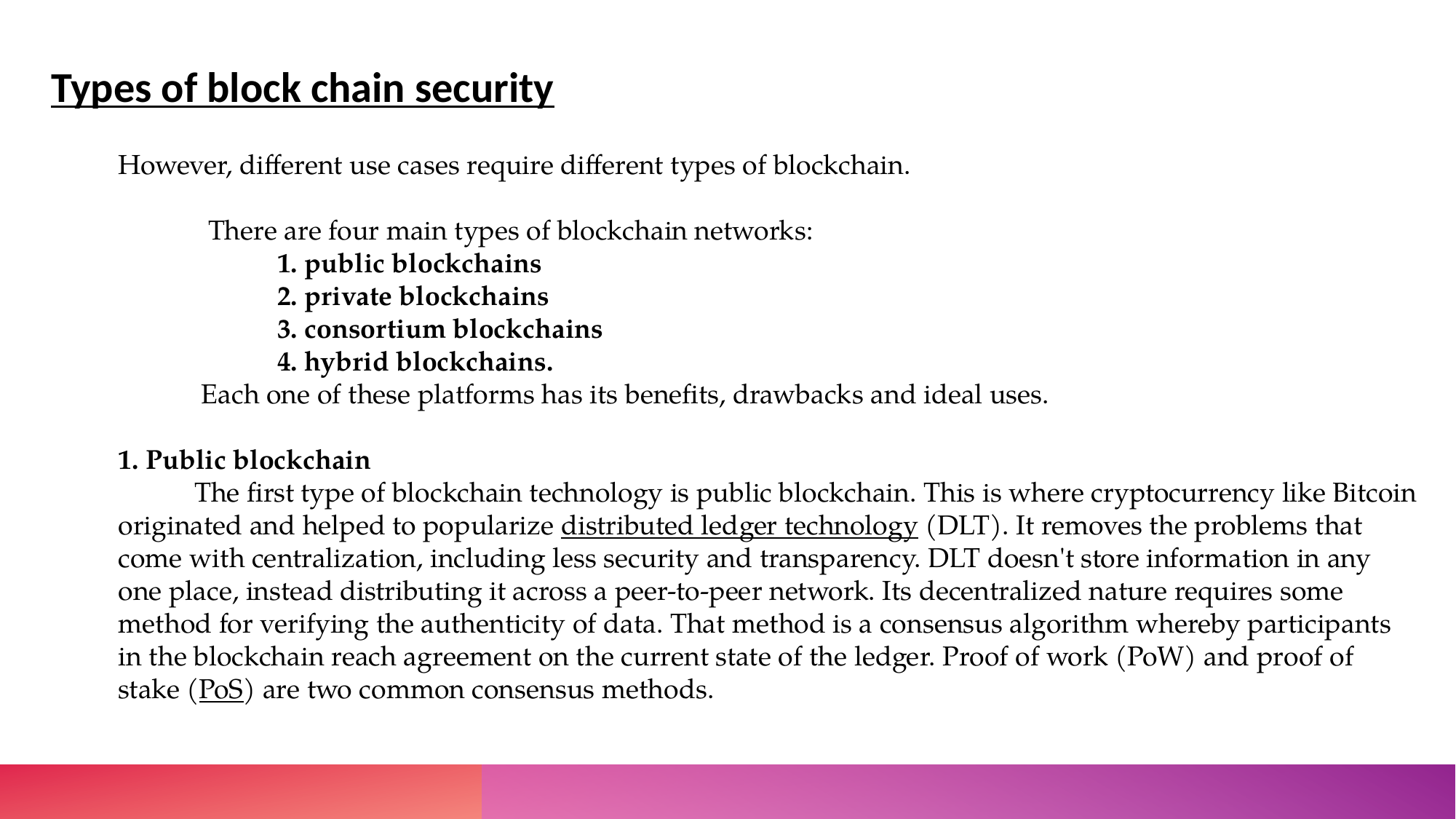

Types of block chain security
However, different use cases require different types of blockchain.

             There are four main types of blockchain networks:
                       1. public blockchains
                       2. private blockchains
                       3. consortium blockchains
                       4. hybrid blockchains.
            Each one of these platforms has its benefits, drawbacks and ideal uses.

1. Public blockchain
           The first type of blockchain technology is public blockchain. This is where cryptocurrency like Bitcoin originated and helped to popularize distributed ledger technology (DLT). It removes the problems that come with centralization, including less security and transparency. DLT doesn't store information in any one place, instead distributing it across a peer-to-peer network. Its decentralized nature requires some method for verifying the authenticity of data. That method is a consensus algorithm whereby participants in the blockchain reach agreement on the current state of the ledger. Proof of work (PoW) and proof of stake (PoS) are two common consensus methods.